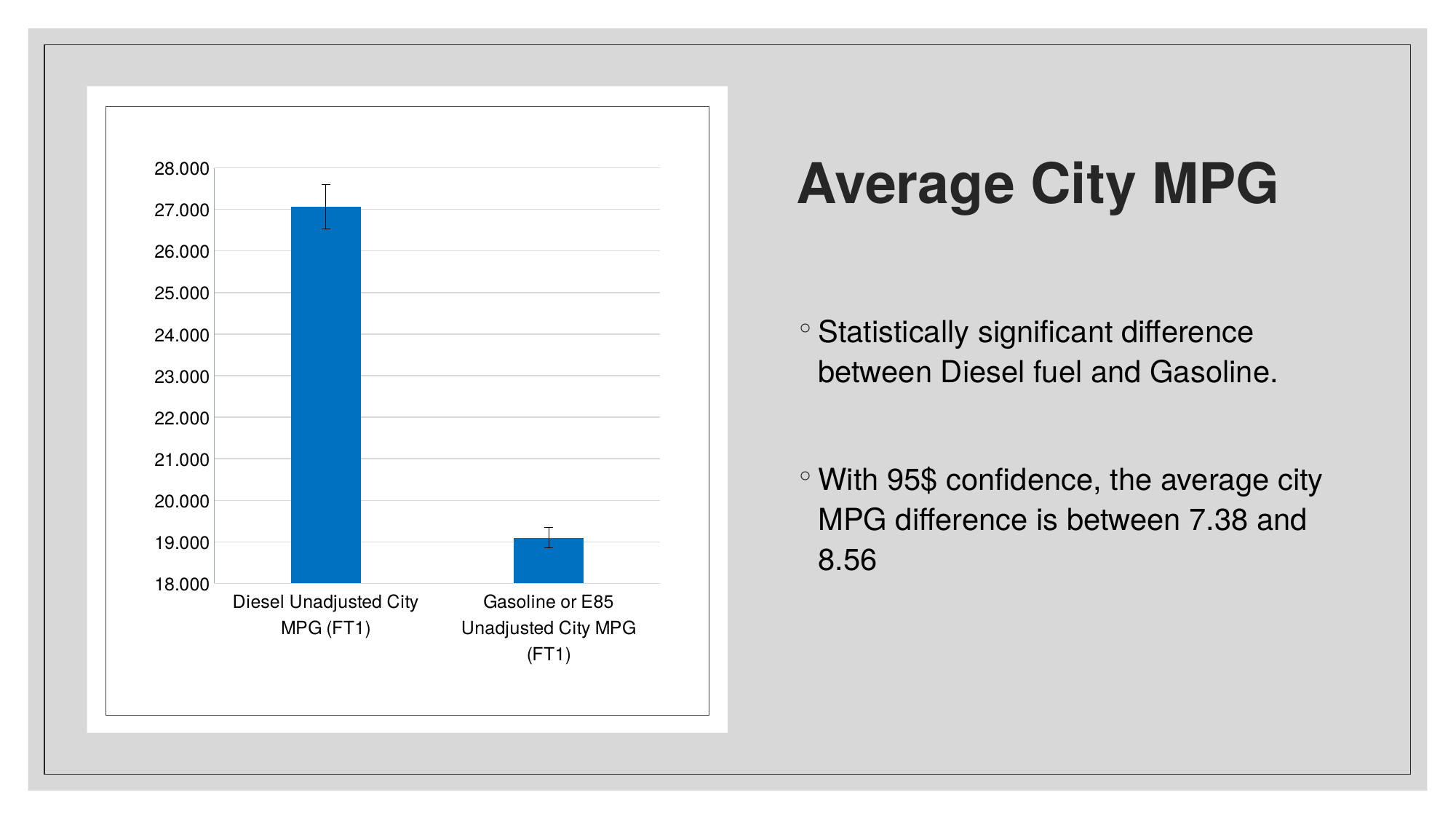

# Average City MPG

### Chart

| Category | Mean |
|---|---|
| Diesel Unadjusted City MPG (FT1) | 27.069019921104545 |
| Gasoline or E85 Unadjusted City MPG (FT1) | 19.098729026982785 |
Statistically significant difference between Diesel fuel and Gasoline.

With 95$ confidence, the average city MPG difference is between 7.38 and 8.56